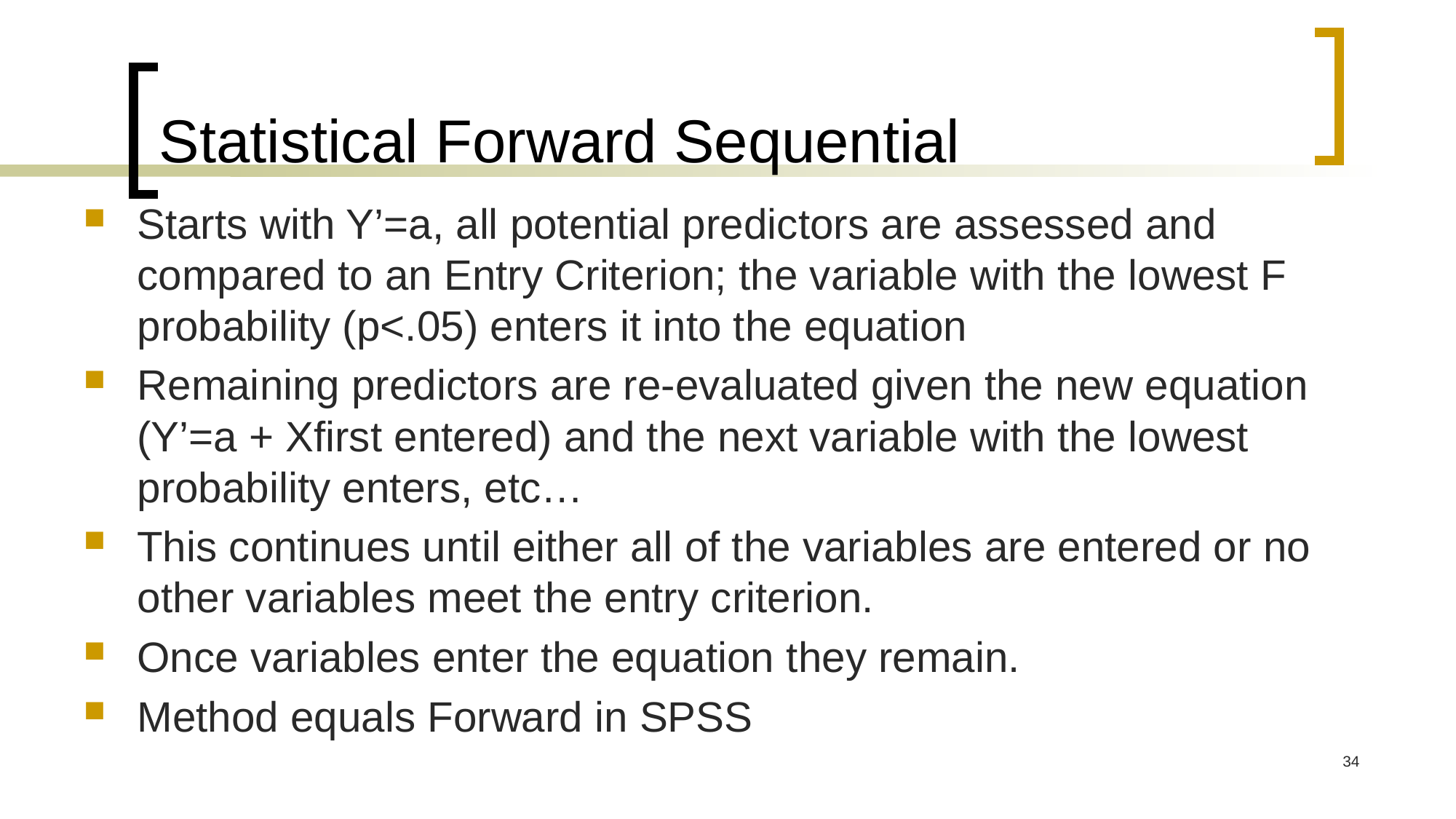

# Statistical Forward Sequential
Starts with Y’=a, all potential predictors are assessed and compared to an Entry Criterion; the variable with the lowest F probability (p<.05) enters it into the equation
Remaining predictors are re-evaluated given the new equation (Y’=a + Xfirst entered) and the next variable with the lowest probability enters, etc…
This continues until either all of the variables are entered or no other variables meet the entry criterion.
Once variables enter the equation they remain.
Method equals Forward in SPSS
34